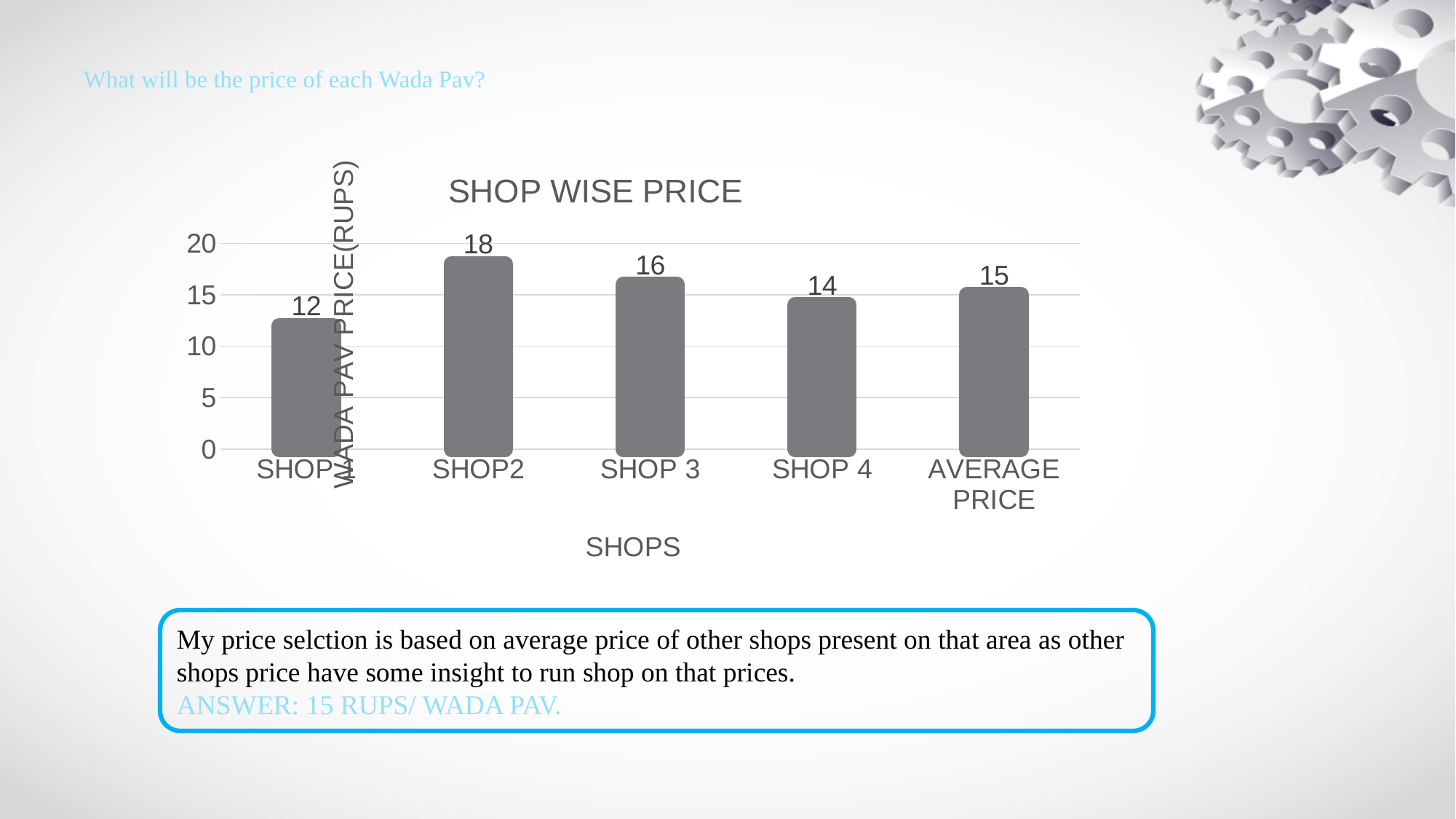

# What will be the price of each Wada Pav?

### Chart: SHOP WISE PRICE

| Category | WADA PAV PRICE |
|---|---|
| SHOP 1 | 12.0 |
| SHOP2 | 18.0 |
| SHOP 3 | 16.0 |
| SHOP 4 | 14.0 |
| AVERAGE PRICE | 15.0 |
My price selction is based on average price of other shops present on that area as other shops price have some insight to run shop on that prices.
ANSWER: 15 RUPS/ WADA PAV.